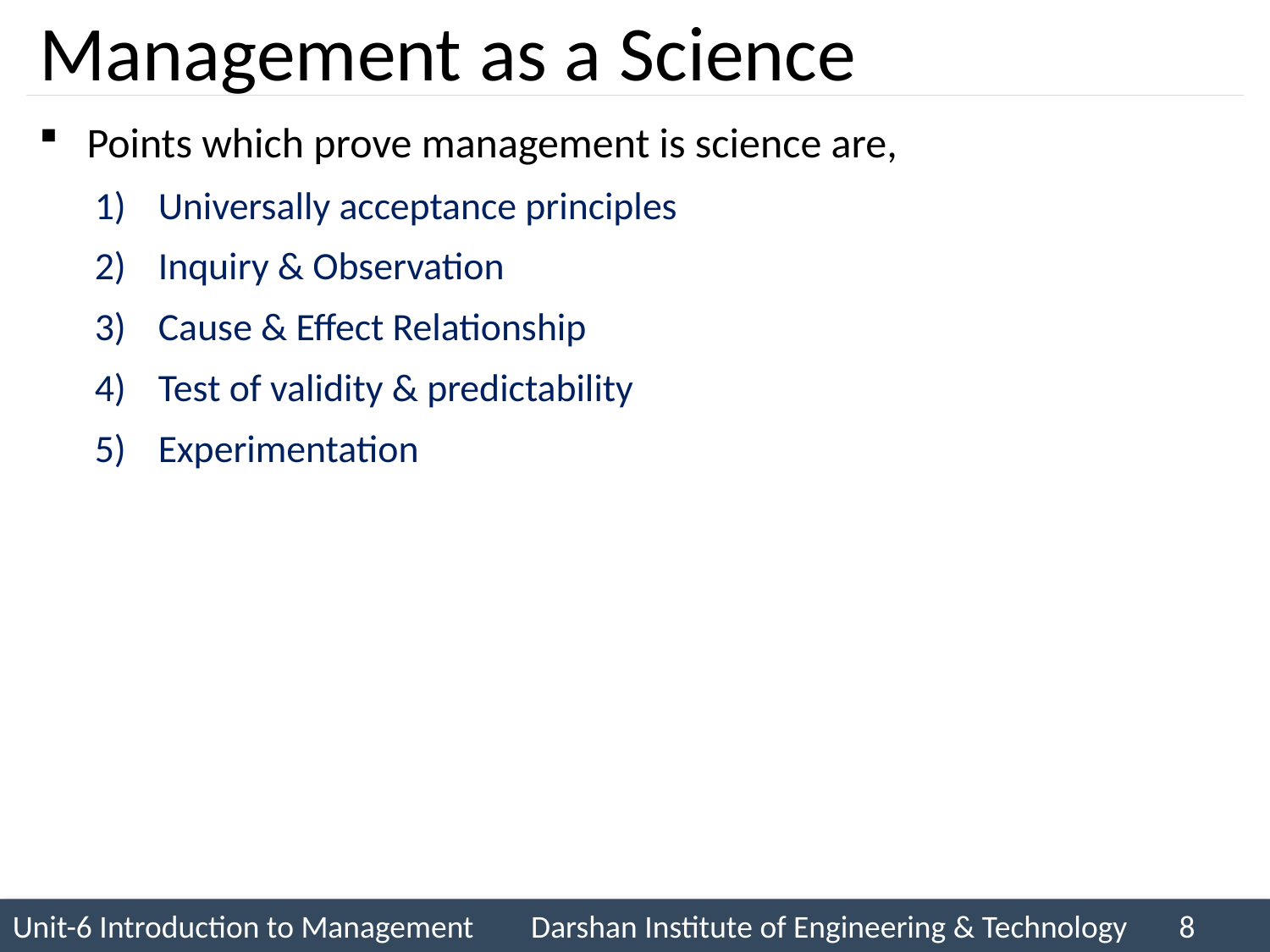

# Management as a Science
Points which prove management is science are,
Universally acceptance principles
Inquiry & Observation
Cause & Effect Relationship
Test of validity & predictability
Experimentation